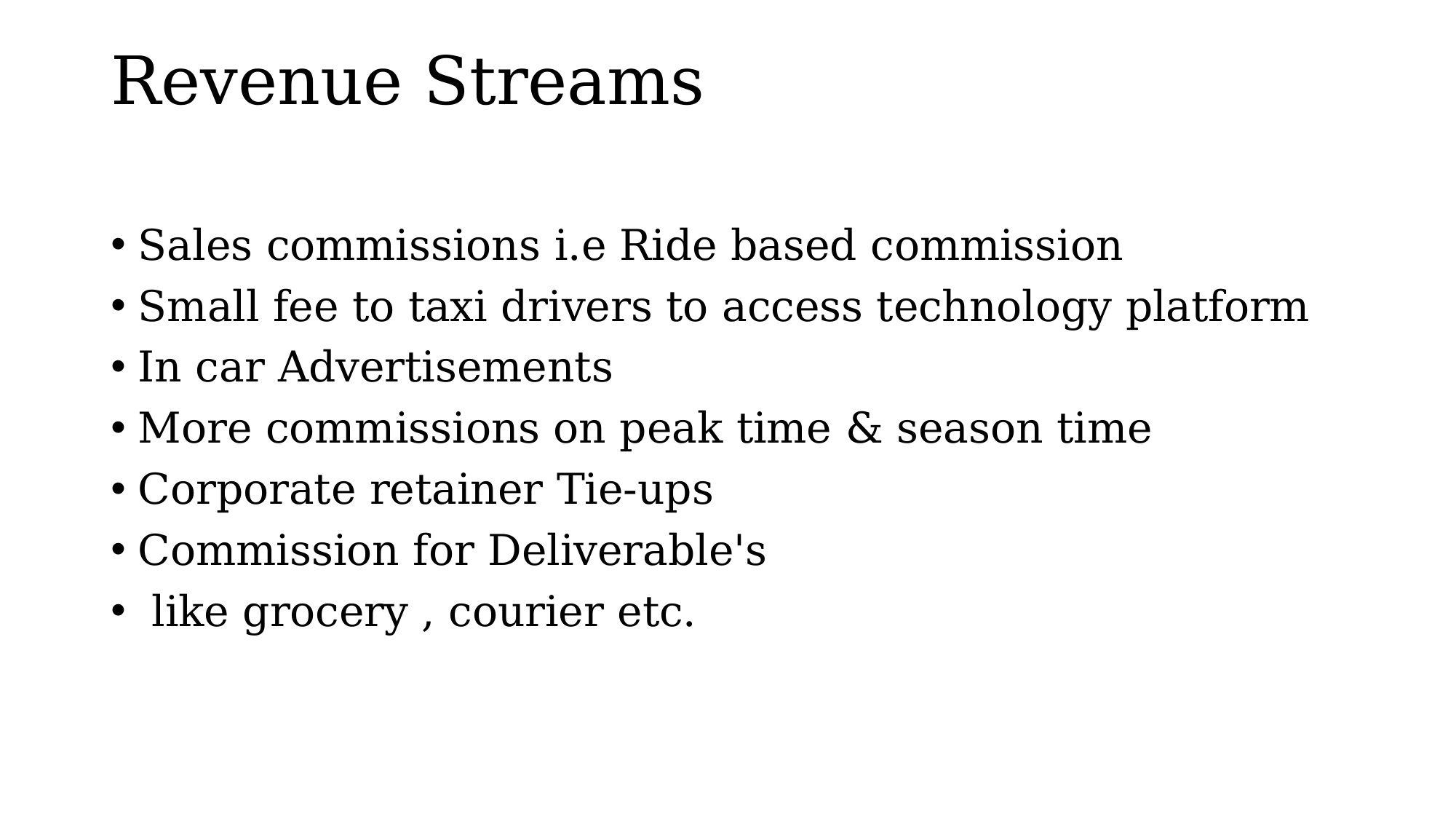

# Revenue Streams
Sales commissions​ i.e Ride based commission
​Small fee to taxi drivers to access technology platform
In car Advertisements​
More commissions on peak time & season time​
Corporate retainer Tie-ups​
Commission for Deliverable's
 like grocery , courier etc.​